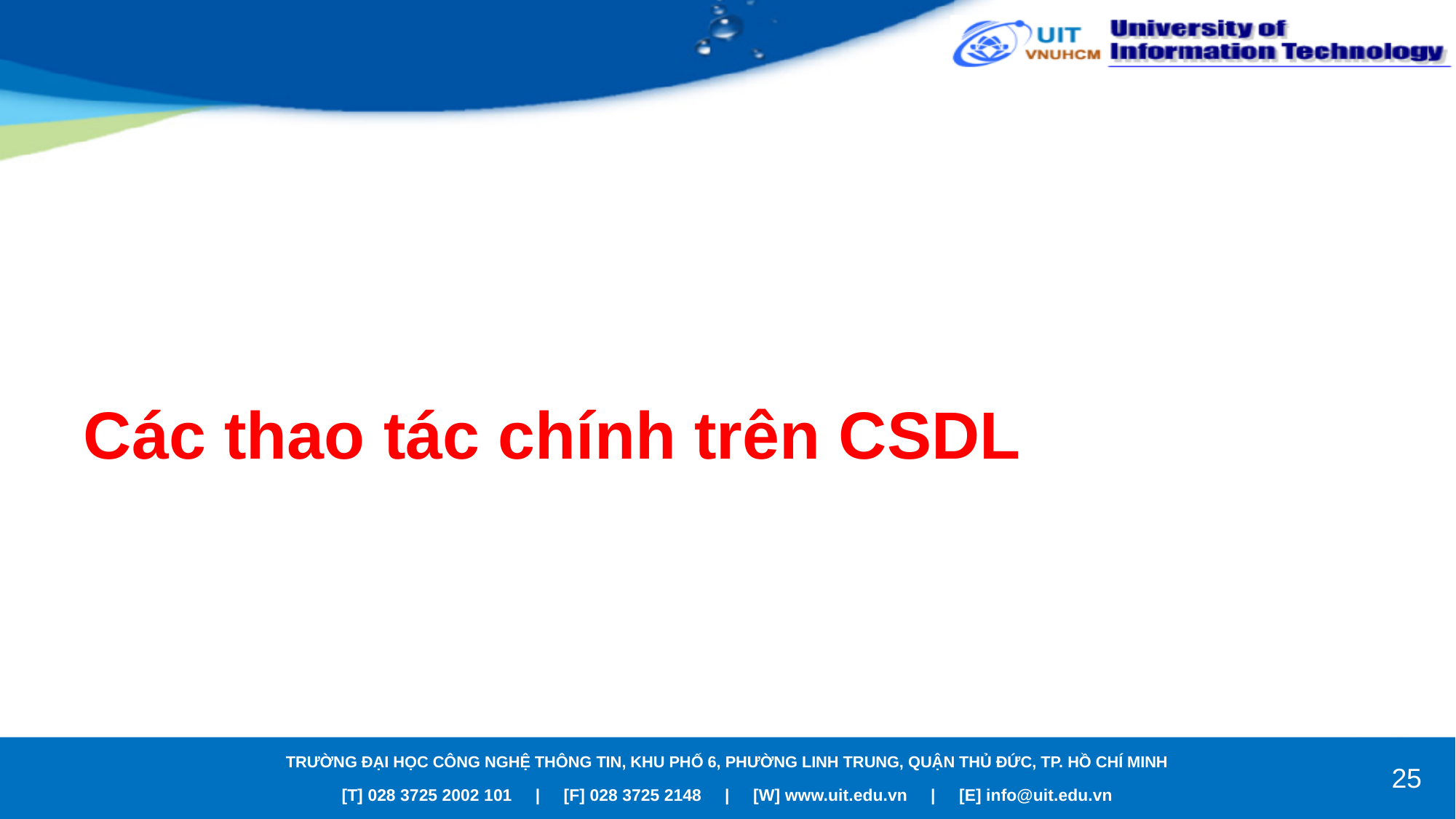

# Các thao tác chính trên CSDL